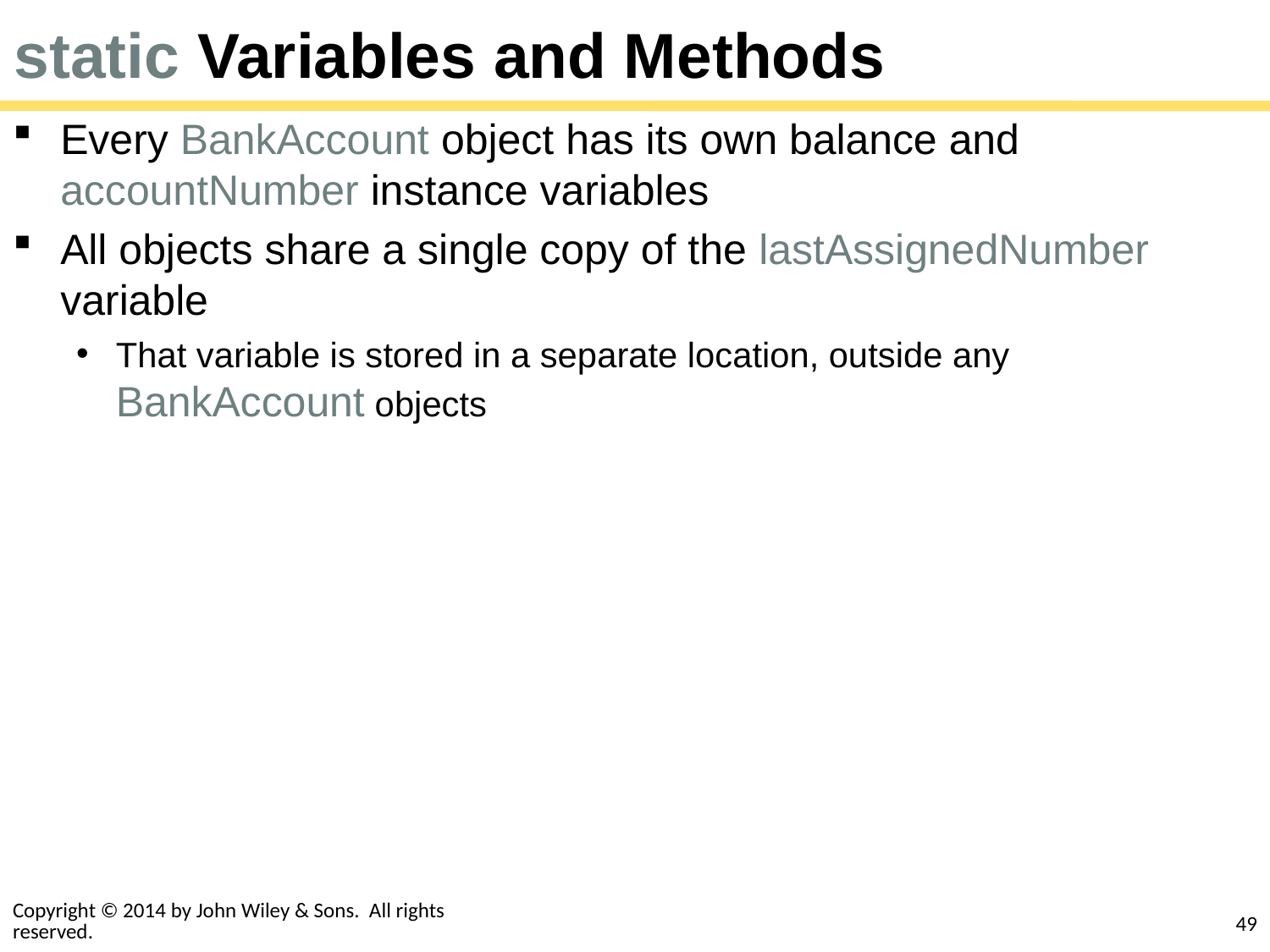

# static Variables and Methods
Every BankAccount object has its own balance and accountNumber instance variables
All objects share a single copy of the lastAssignedNumber variable
That variable is stored in a separate location, outside any BankAccount objects